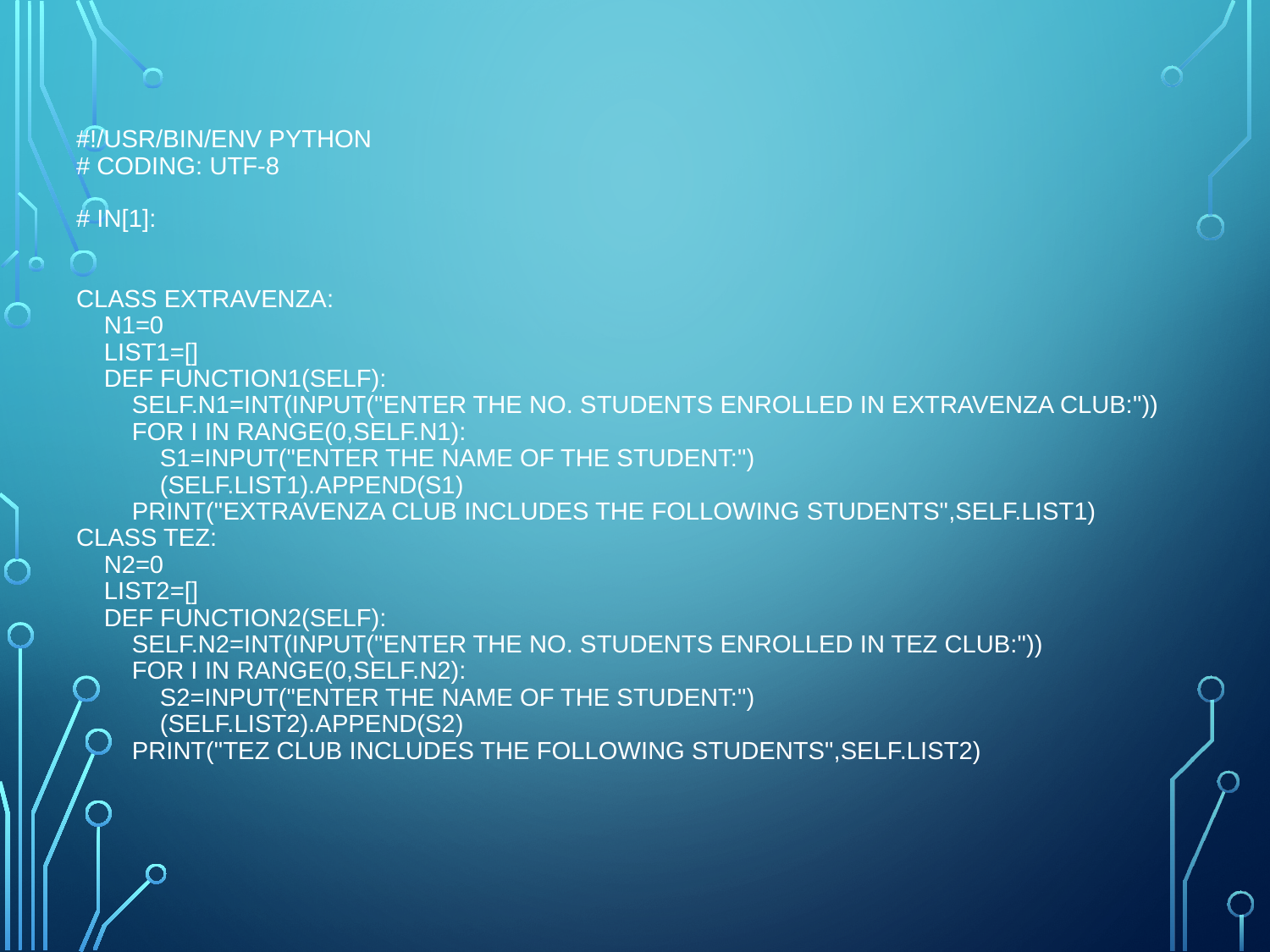

# #!/usr/bin/env python # coding: utf-8 # In[1]: class Extravenza: n1=0 list1=[] def function1(self): self.n1=int(input("ENter the no. students enrolled in extravenza club:")) for i in range(0,self.n1): s1=input("ENter the name of the Student:") (self.list1).append(s1) print("Extravenza club includes the following students",self.list1) class Tez: n2=0 list2=[] def function2(self): self.n2=int(input("ENter the no. students enrolled in tez club:")) for i in range(0,self.n2): s2=input("ENter the name of the Student:") (self.list2).append(s2) print("Tez club includes the following students",self.list2)